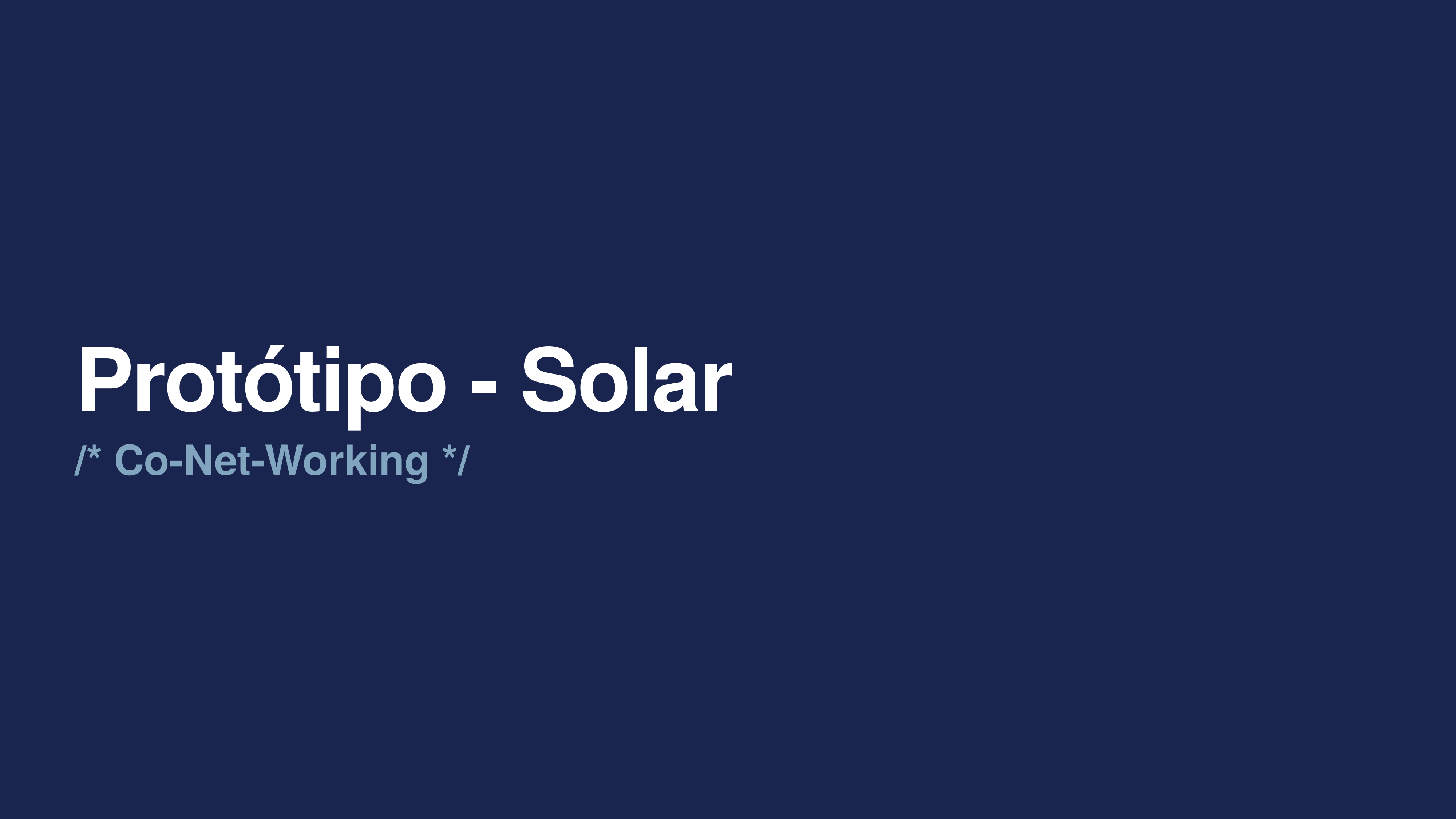

# Protótipo - Solar
/* Co-Net-Working */